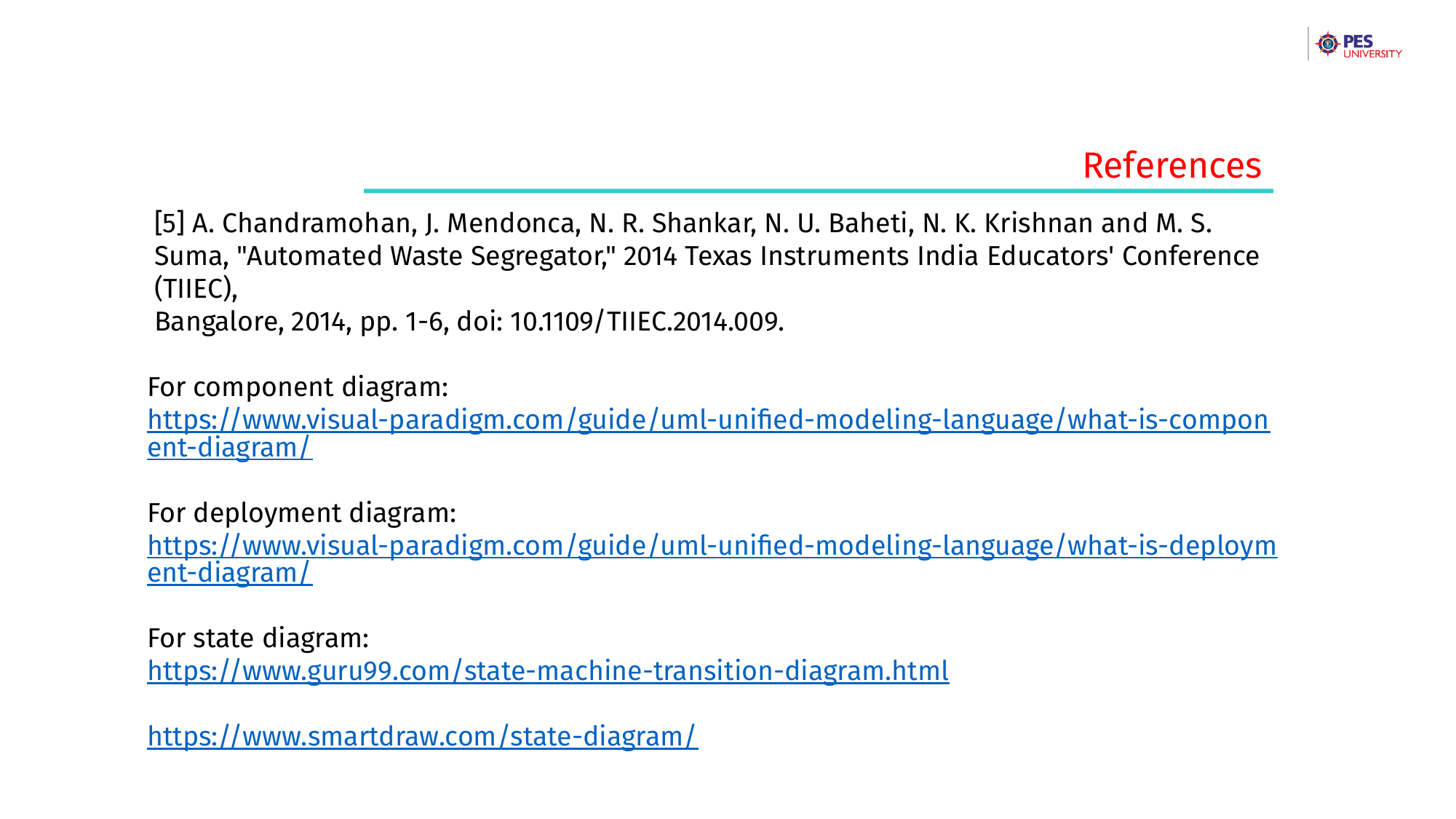

References

 [5] A. Chandramohan, J. Mendonca, N. R. Shankar, N. U. Baheti, N. K. Krishnan and M. S.
 Suma, "Automated Waste Segregator," 2014 Texas Instruments India Educators' Conference
 (TIIEC),
 Bangalore, 2014, pp. 1-6, doi: 10.1109/TIIEC.2014.009.

For component diagram:
https://www.visual-paradigm.com/guide/uml-unified-modeling-language/what-is-component-diagram/

For deployment diagram:
https://www.visual-paradigm.com/guide/uml-unified-modeling-language/what-is-deployment-diagram/

For state diagram:
https://www.guru99.com/state-machine-transition-diagram.html

https://www.smartdraw.com/state-diagram/